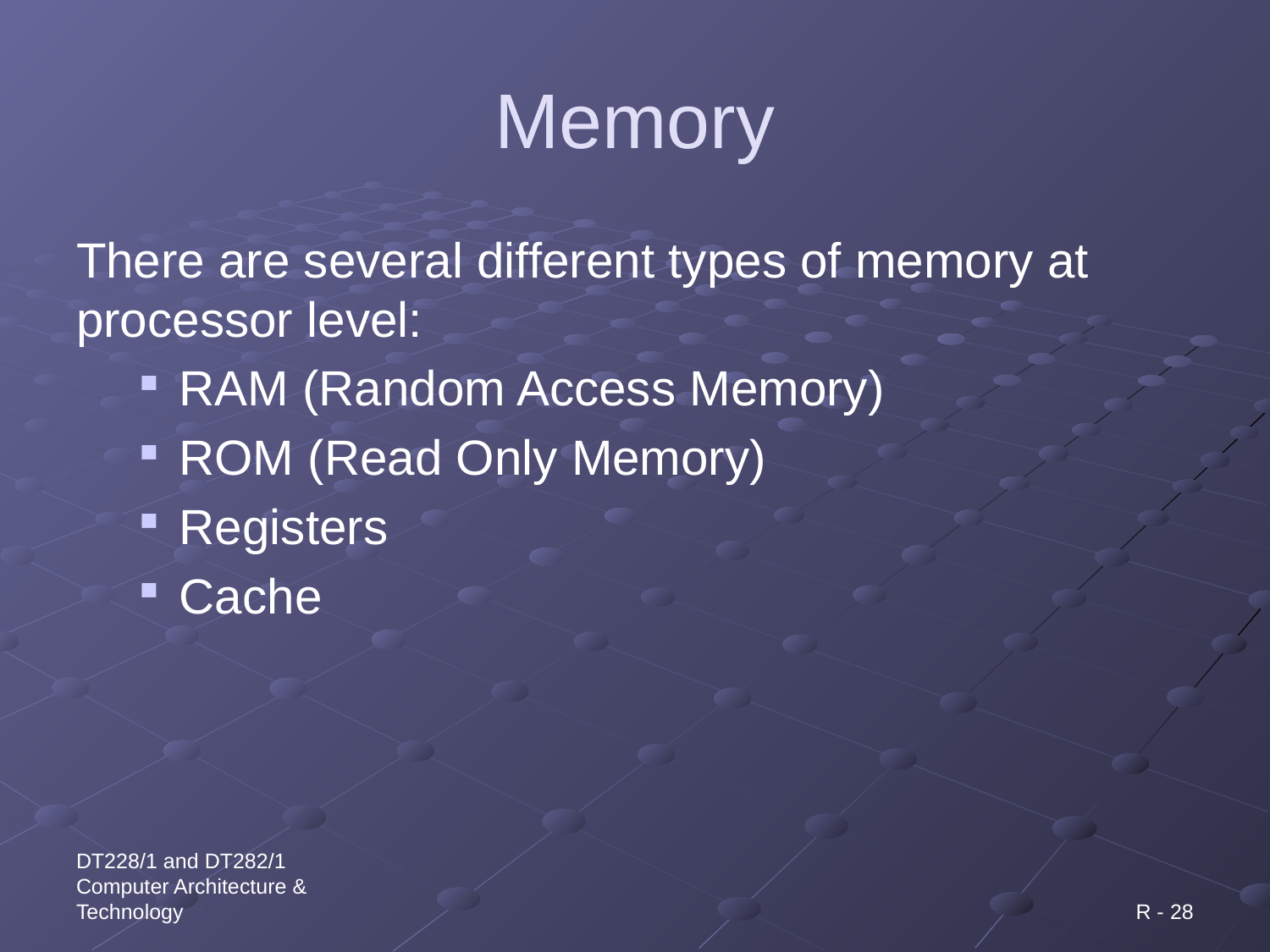

# Memory
There are several different types of memory at processor level:
RAM (Random Access Memory)
ROM (Read Only Memory)
Registers
Cache
DT228/1 and DT282/1 Computer Architecture & Technology
R - 28